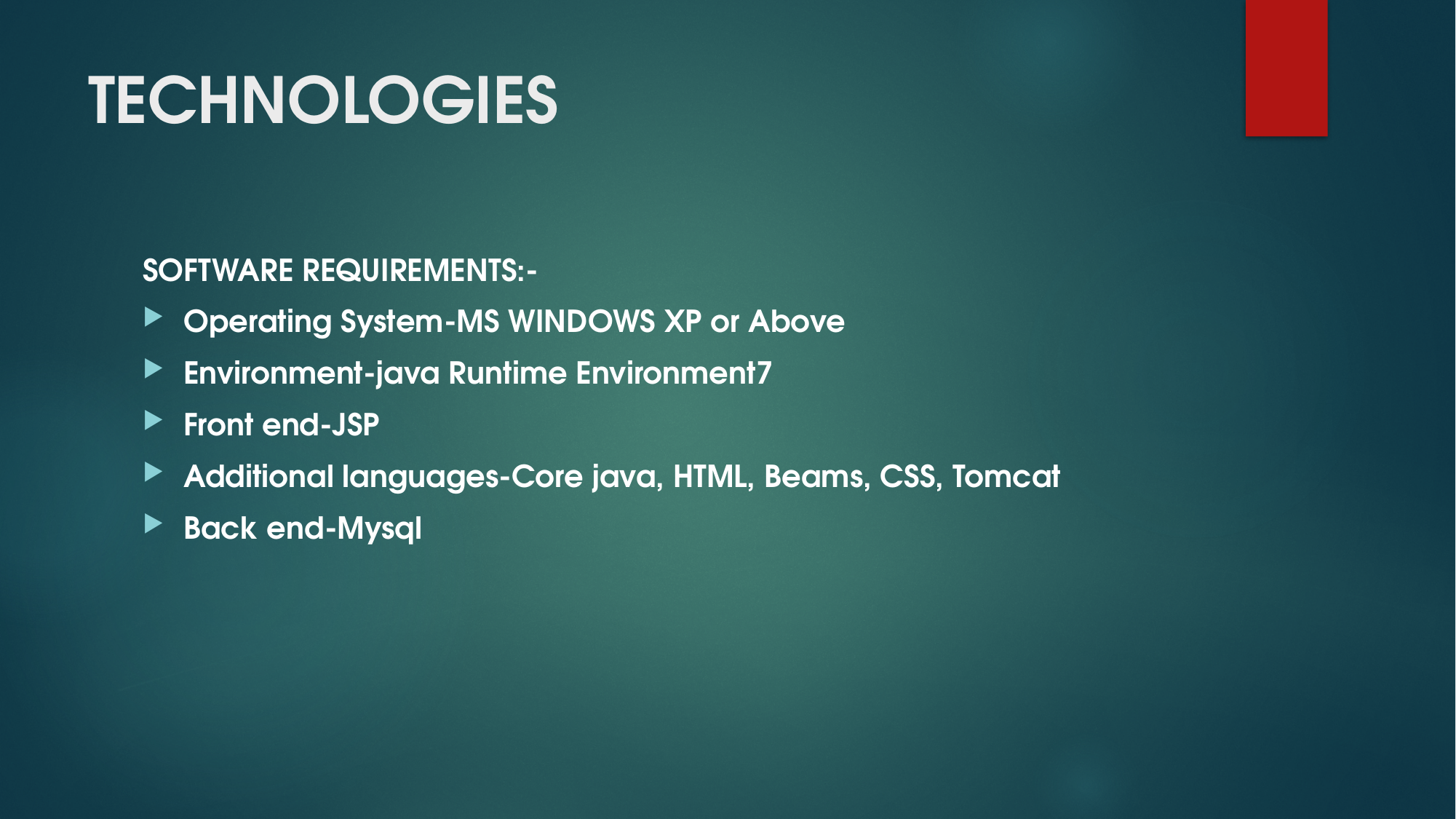

# TECHNOLOGIES
SOFTWARE REQUIREMENTS:-
Operating System-MS WINDOWS XP or Above
Environment-java Runtime Environment7
Front end-JSP
Additional languages-Core java, HTML, Beams, CSS, Tomcat
Back end-Mysql